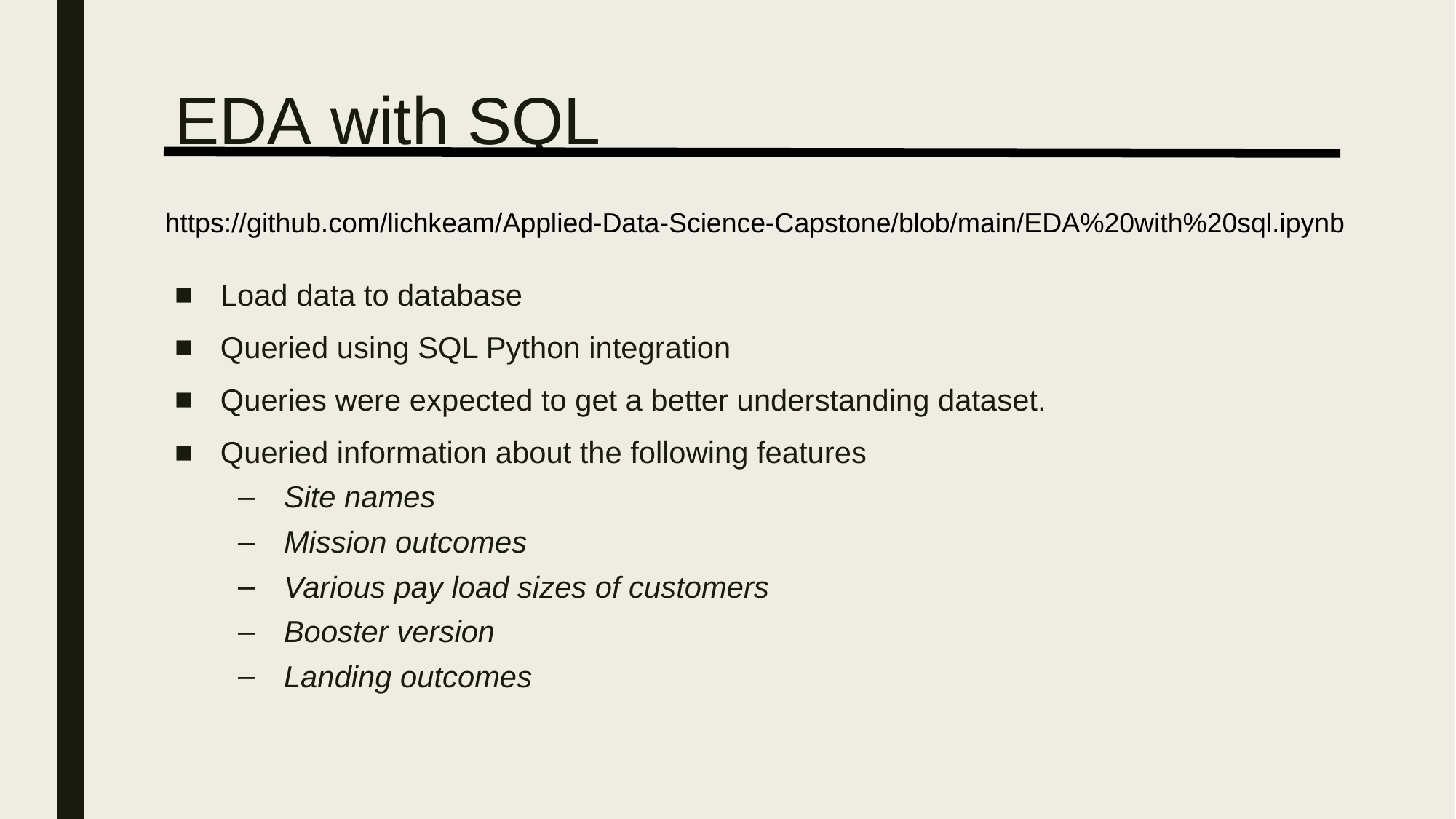

# EDA with SQL
https://github.com/lichkeam/Applied-Data-Science-Capstone/blob/main/EDA%20with%20sql.ipynb
Load data to database
Queried using SQL Python integration
Queries were expected to get a better understanding dataset.
Queried information about the following features
Site names
Mission outcomes
Various pay load sizes of customers
Booster version
Landing outcomes